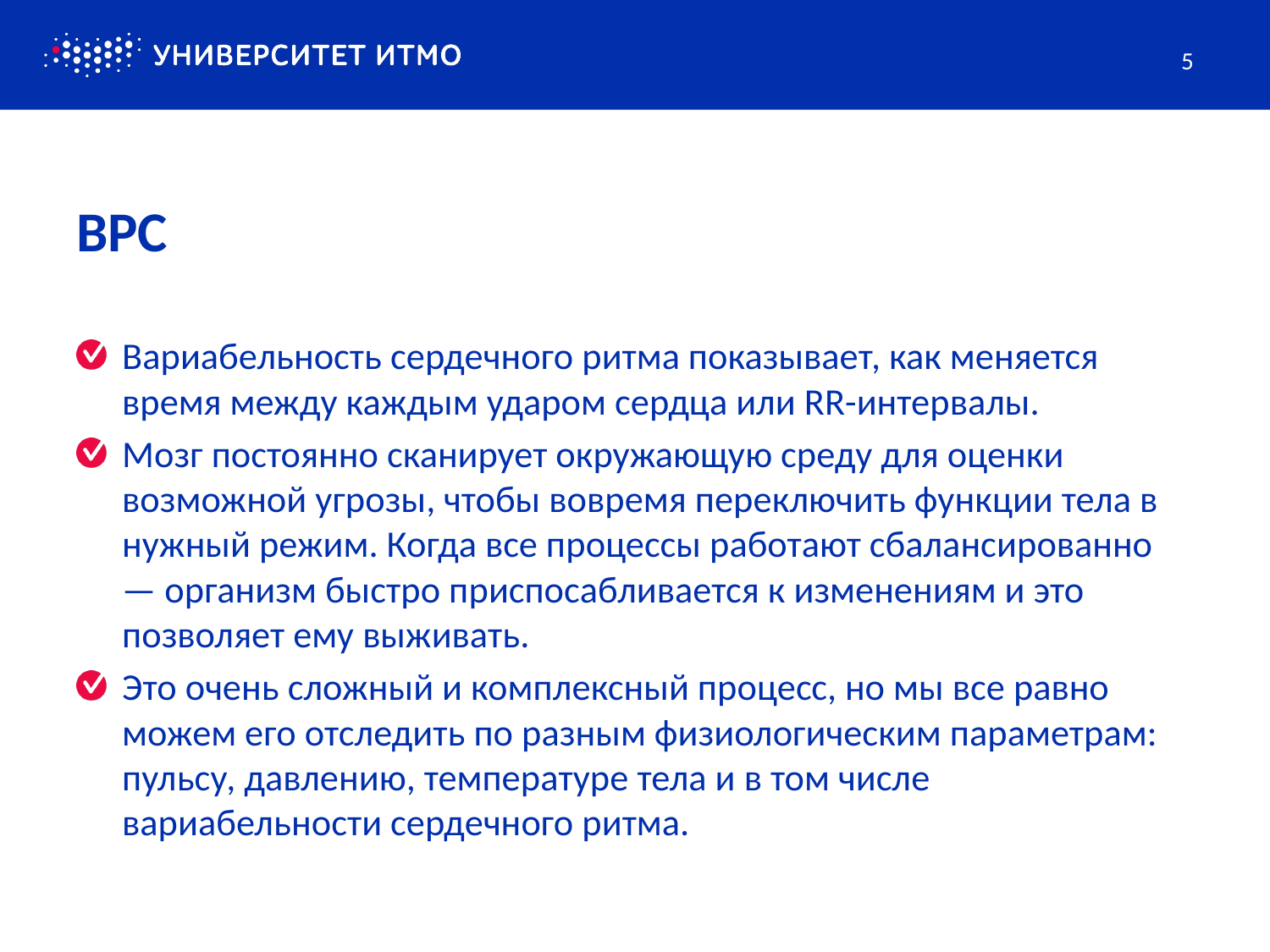

5
# ВРС
Вариабельность сердечного ритма показывает, как меняется время между каждым ударом сердца или RR-интервалы.
Мозг постоянно сканирует окружающую среду для оценки возможной угрозы, чтобы вовремя переключить функции тела в нужный режим. Когда все процессы работают сбалансированно — организм быстро приспосабливается к изменениям и это позволяет ему выживать.
Это очень сложный и комплексный процесс, но мы все равно можем его отследить по разным физиологическим параметрам: пульсу, давлению, температуре тела и в том числе вариабельности сердечного ритма.